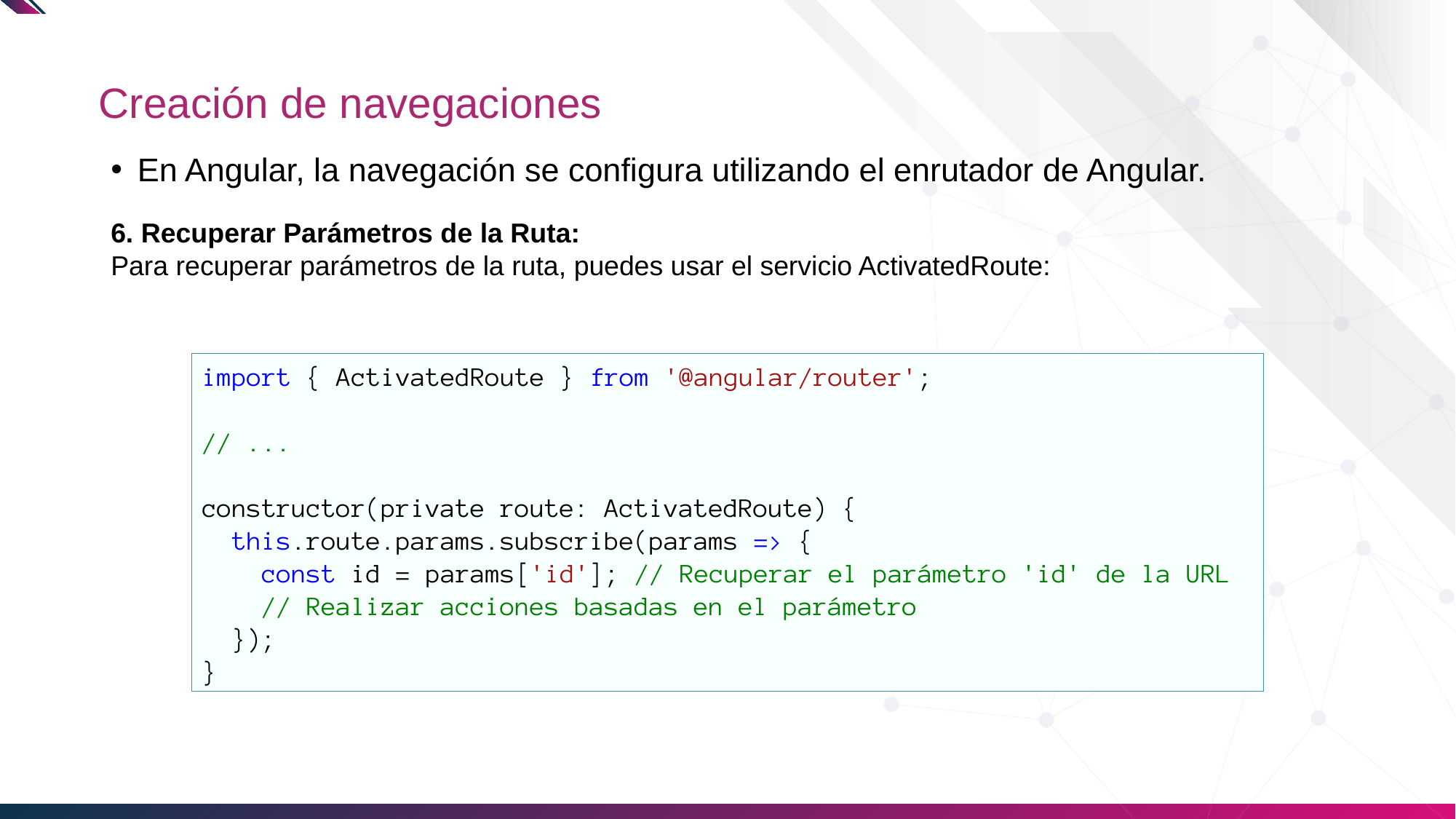

# Creación de navegaciones
En Angular, la navegación se configura utilizando el enrutador de Angular.
6. Recuperar Parámetros de la Ruta:
Para recuperar parámetros de la ruta, puedes usar el servicio ActivatedRoute:
import { ActivatedRoute } from '@angular/router';
// ...
constructor(private route: ActivatedRoute) {
  this.route.params.subscribe(params => {
    const id = params['id']; // Recuperar el parámetro 'id' de la URL
    // Realizar acciones basadas en el parámetro
  });
}